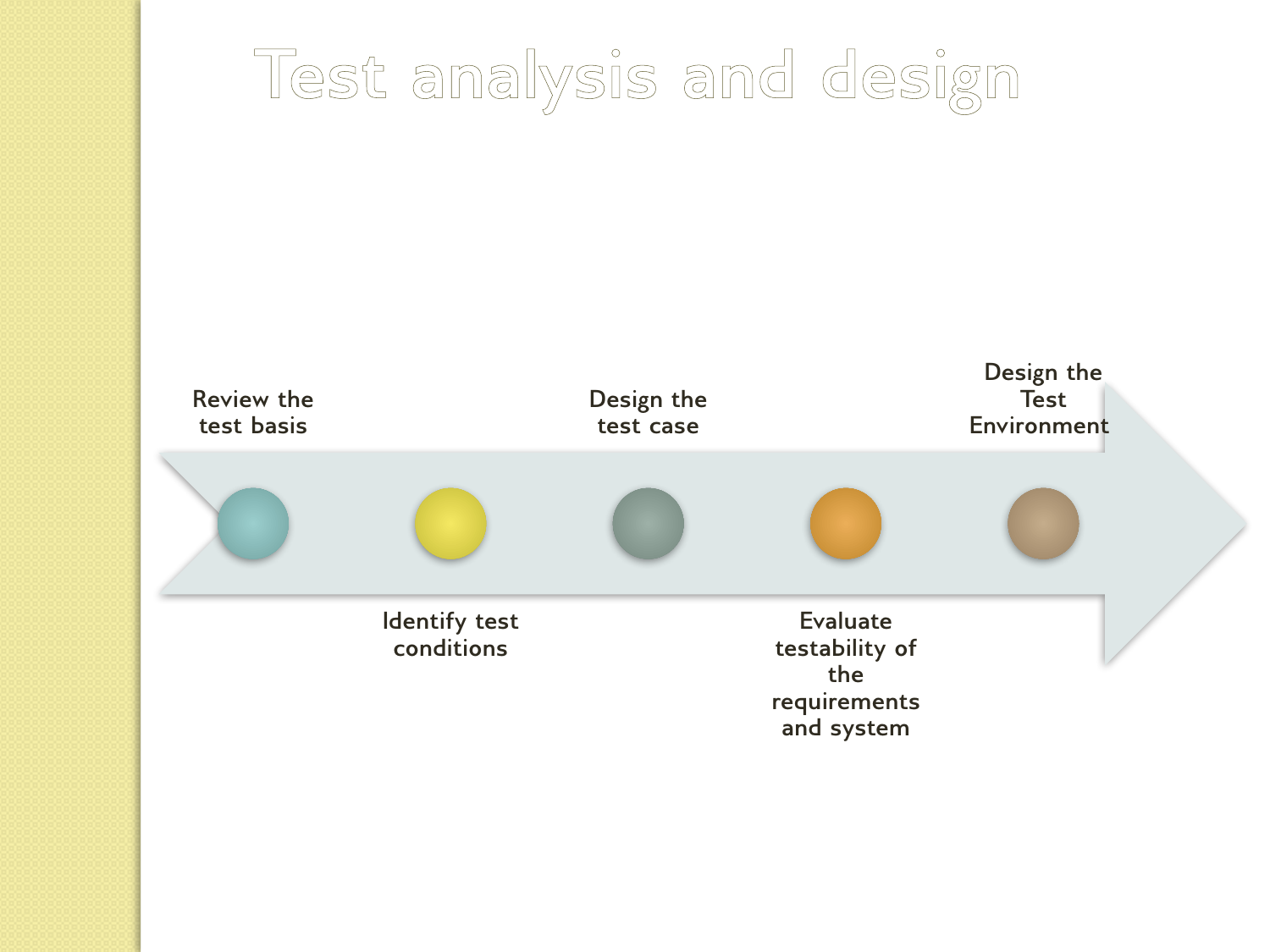

Test analysis and design
Review the test basis
Identify test conditions
Design the test case
Evaluate testability of the requirements and system
Design the Test Environment